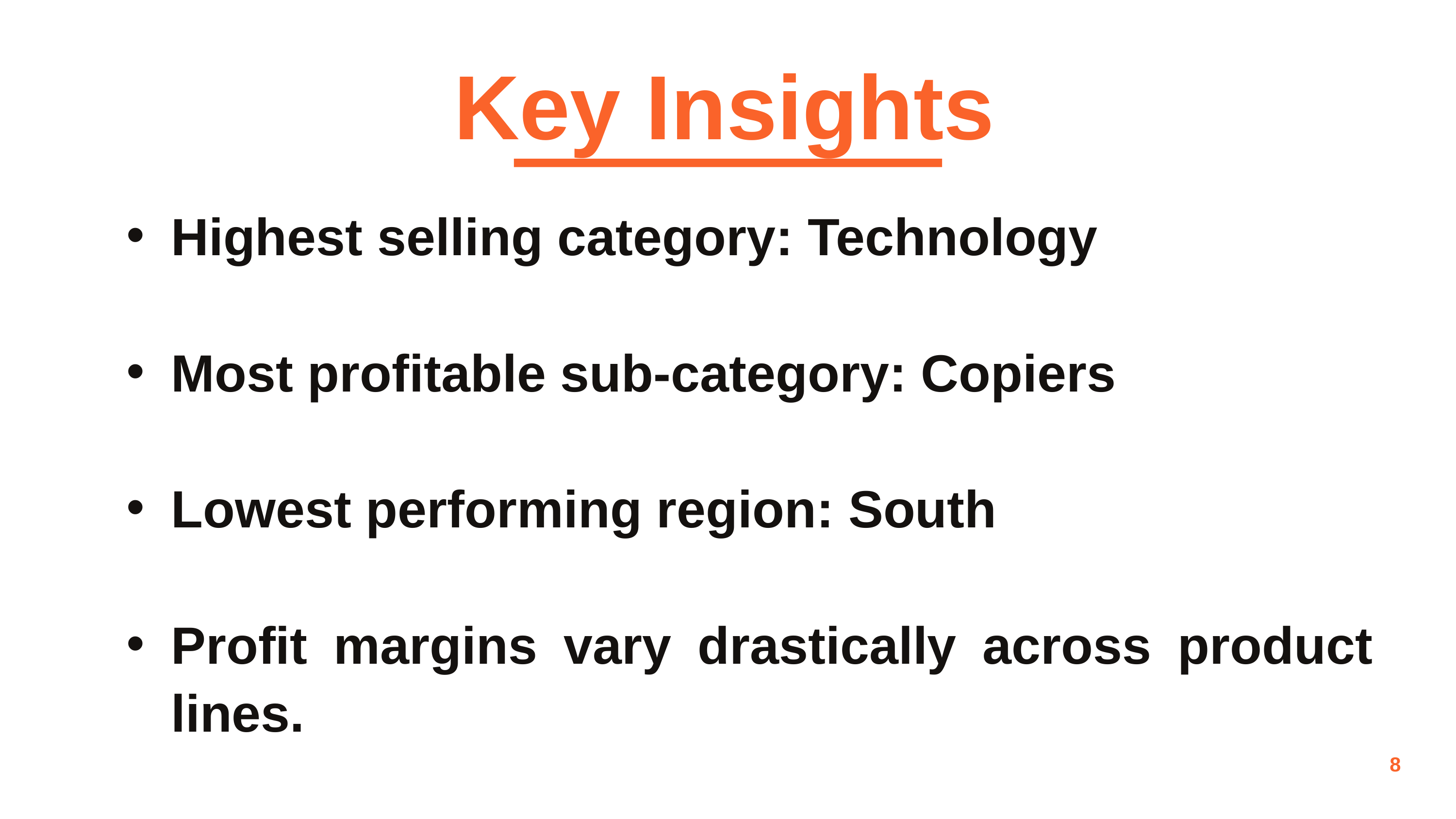

Key Insights

Highest selling category: Technology

Most profitable sub-category: Copiers

Lowest performing region: South

Profit margins vary drastically across product lines.
8